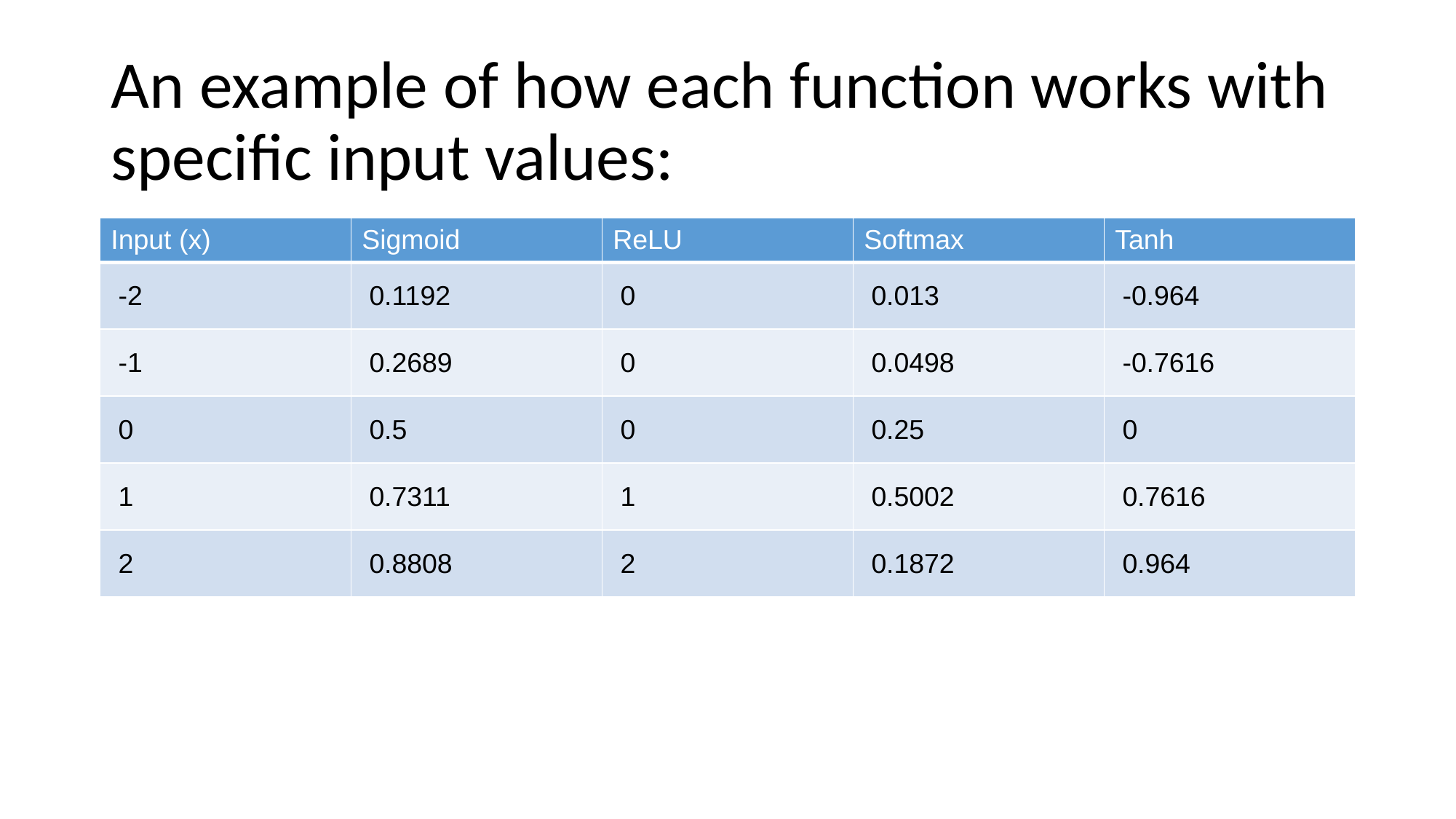

# An example of how each function works with specific input values:
| Input (x) | Sigmoid | ReLU | Softmax | Tanh |
| --- | --- | --- | --- | --- |
| -2 | 0.1192 | 0 | 0.013 | -0.964 |
| -1 | 0.2689 | 0 | 0.0498 | -0.7616 |
| 0 | 0.5 | 0 | 0.25 | 0 |
| 1 | 0.7311 | 1 | 0.5002 | 0.7616 |
| 2 | 0.8808 | 2 | 0.1872 | 0.964 |